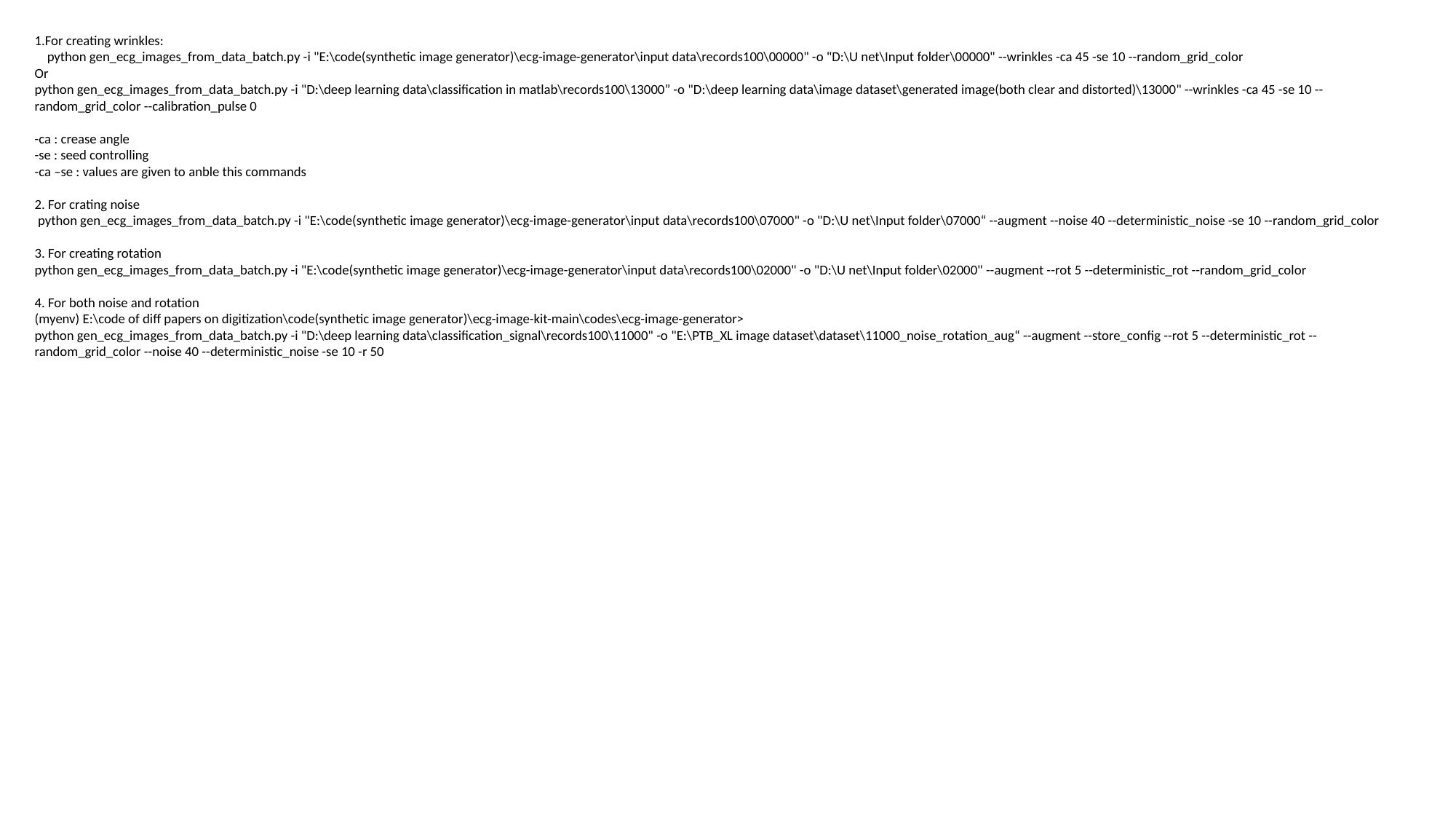

1.For creating wrinkles:
    python gen_ecg_images_from_data_batch.py -i "E:\code(synthetic image generator)\ecg-image-generator\input data\records100\00000" -o "D:\U net\Input folder\00000" --wrinkles -ca 45 -se 10 --random_grid_color
Or
python gen_ecg_images_from_data_batch.py -i "D:\deep learning data\classification in matlab\records100\13000” -o "D:\deep learning data\image dataset\generated image(both clear and distorted)\13000" --wrinkles -ca 45 -se 10 --random_grid_color --calibration_pulse 0

-ca : crease angle
-se : seed controlling
-ca –se : values are given to anble this commands
2. For crating noise
 python gen_ecg_images_from_data_batch.py -i "E:\code(synthetic image generator)\ecg-image-generator\input data\records100\07000" -o "D:\U net\Input folder\07000“ --augment --noise 40 --deterministic_noise -se 10 --random_grid_color

3. For creating rotation
python gen_ecg_images_from_data_batch.py -i "E:\code(synthetic image generator)\ecg-image-generator\input data\records100\02000" -o "D:\U net\Input folder\02000" --augment --rot 5 --deterministic_rot --random_grid_color

4. For both noise and rotation
(myenv) E:\code of diff papers on digitization\code(synthetic image generator)\ecg-image-kit-main\codes\ecg-image-generator>
python gen_ecg_images_from_data_batch.py -i "D:\deep learning data\classification_signal\records100\11000" -o "E:\PTB_XL image dataset\dataset\11000_noise_rotation_aug“ --augment --store_config --rot 5 --deterministic_rot --random_grid_color --noise 40 --deterministic_noise -se 10 -r 50